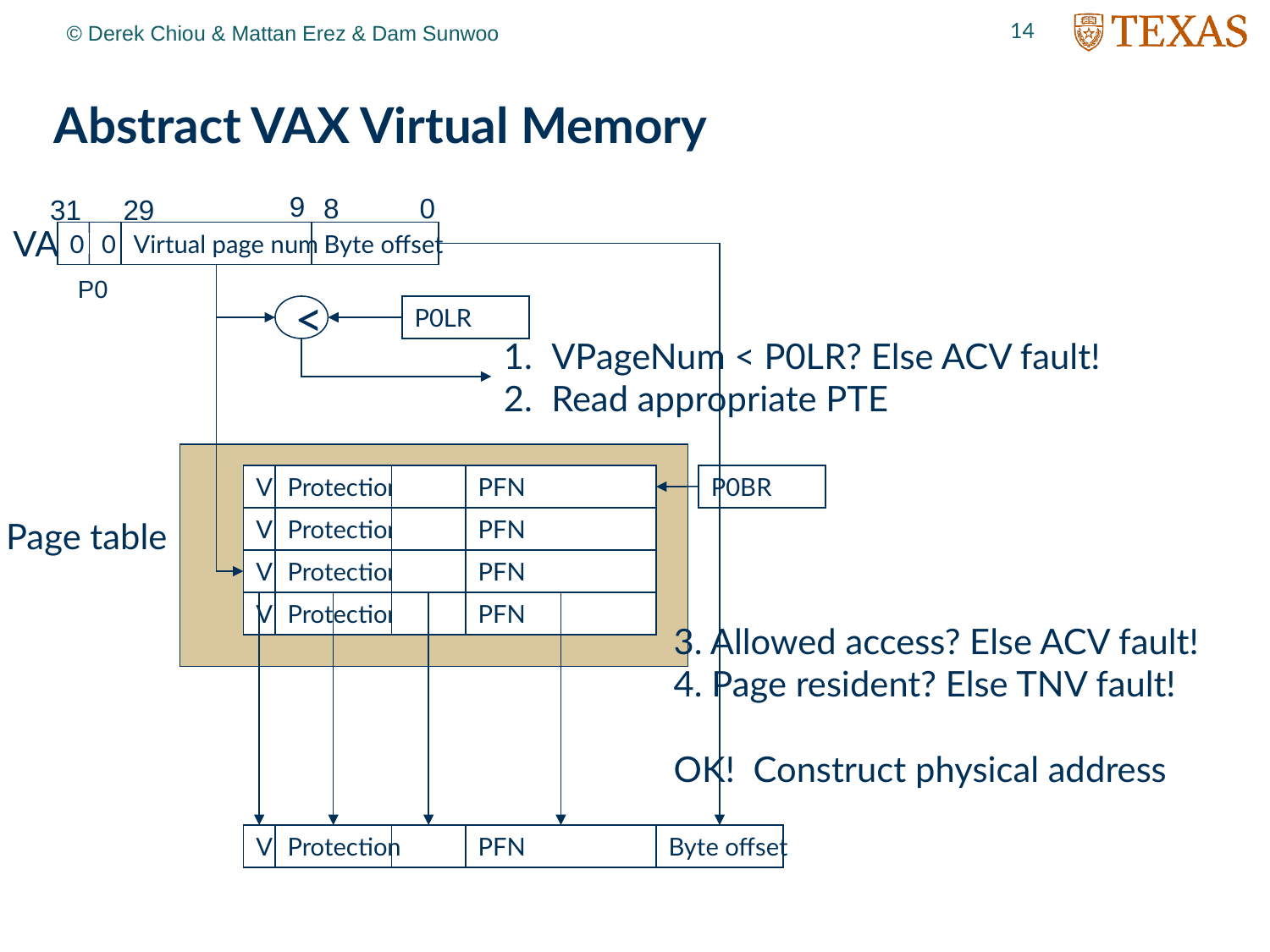

14
© Derek Chiou & Mattan Erez & Dam Sunwoo
# Abstract VAX Virtual Memory
9
8
0
29
31
VA
0
0

Virtual page num
Byte offset

P0
<
P0LR
VPageNum < P0LR? Else ACV fault!
Read appropriate PTE

V
Protection

PFN
P0BR

Page table
V
Protection

PFN
V
Protection

PFN
V
Protection

PFN
3. Allowed access? Else ACV fault!
4. Page resident? Else TNV fault!

OK!  Construct physical address
V
Protection

PFN
Byte offset